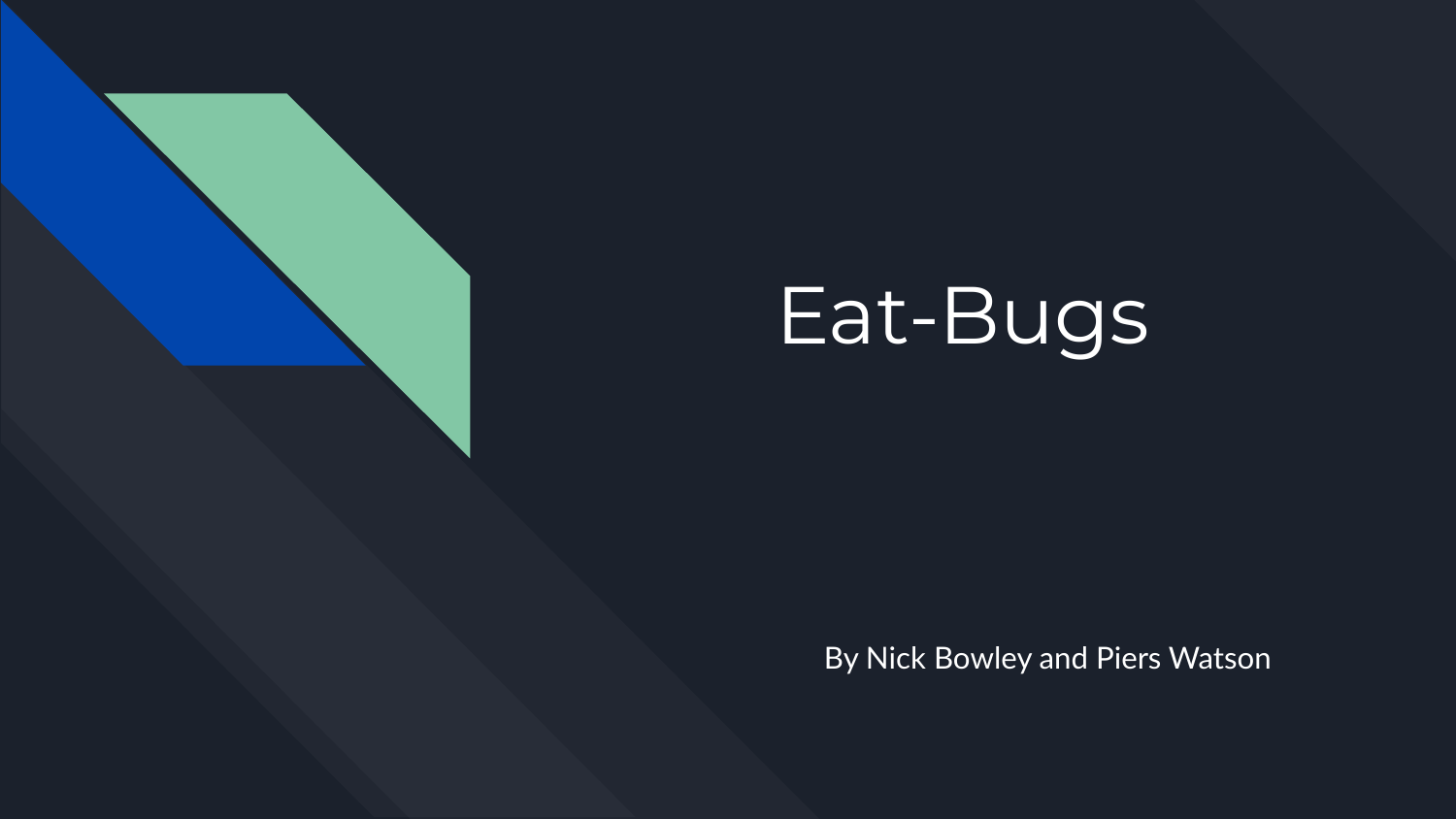

# Eat-Bugs
By Nick Bowley and Piers Watson